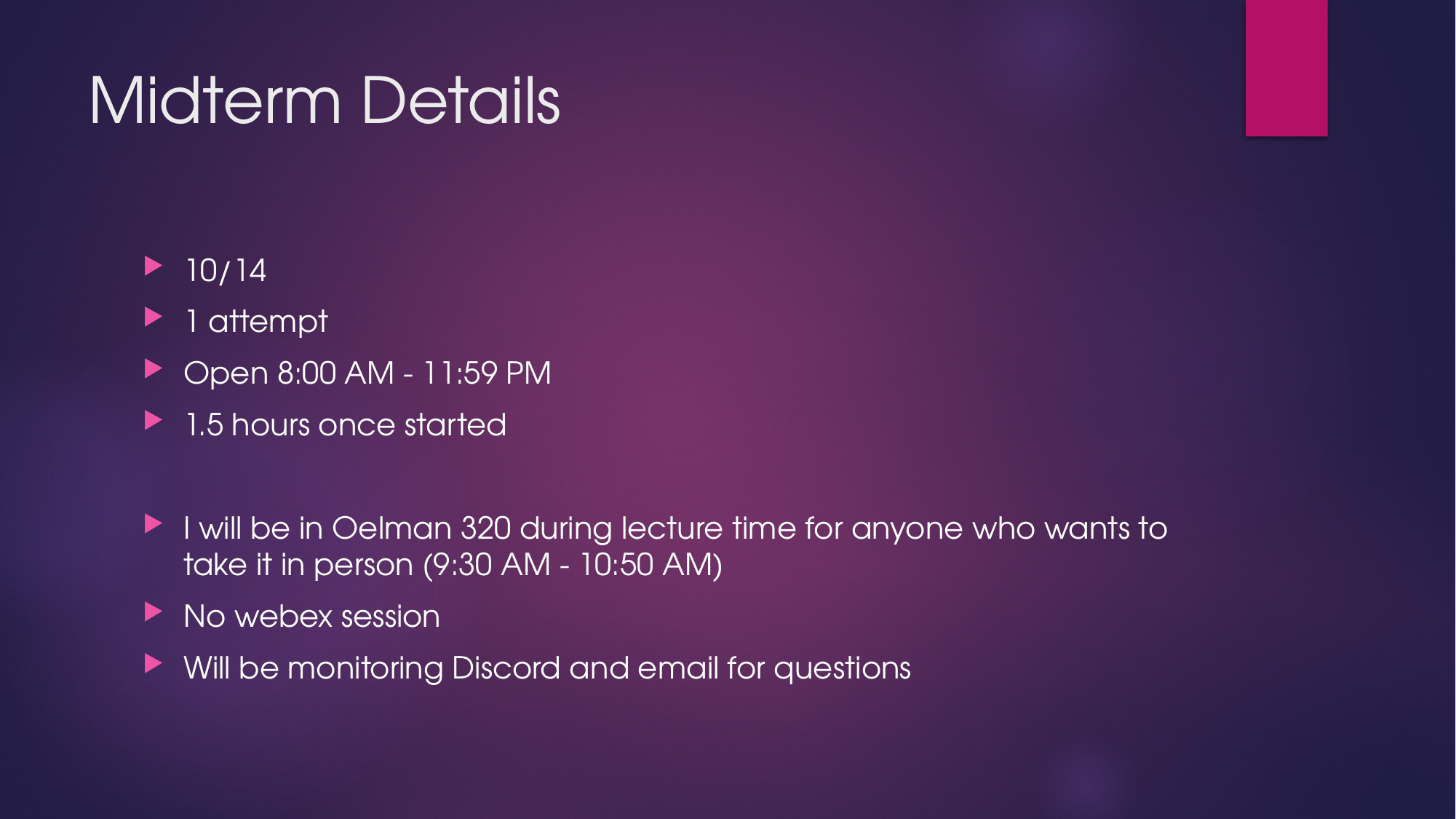

# Midterm Details
10/14
1 attempt
Open 8:00 AM - 11:59 PM
1.5 hours once started

I will be in Oelman 320 during lecture time for anyone who wants to take it in person (9:30 AM - 10:50 AM)
No webex session
Will be monitoring Discord and email for questions